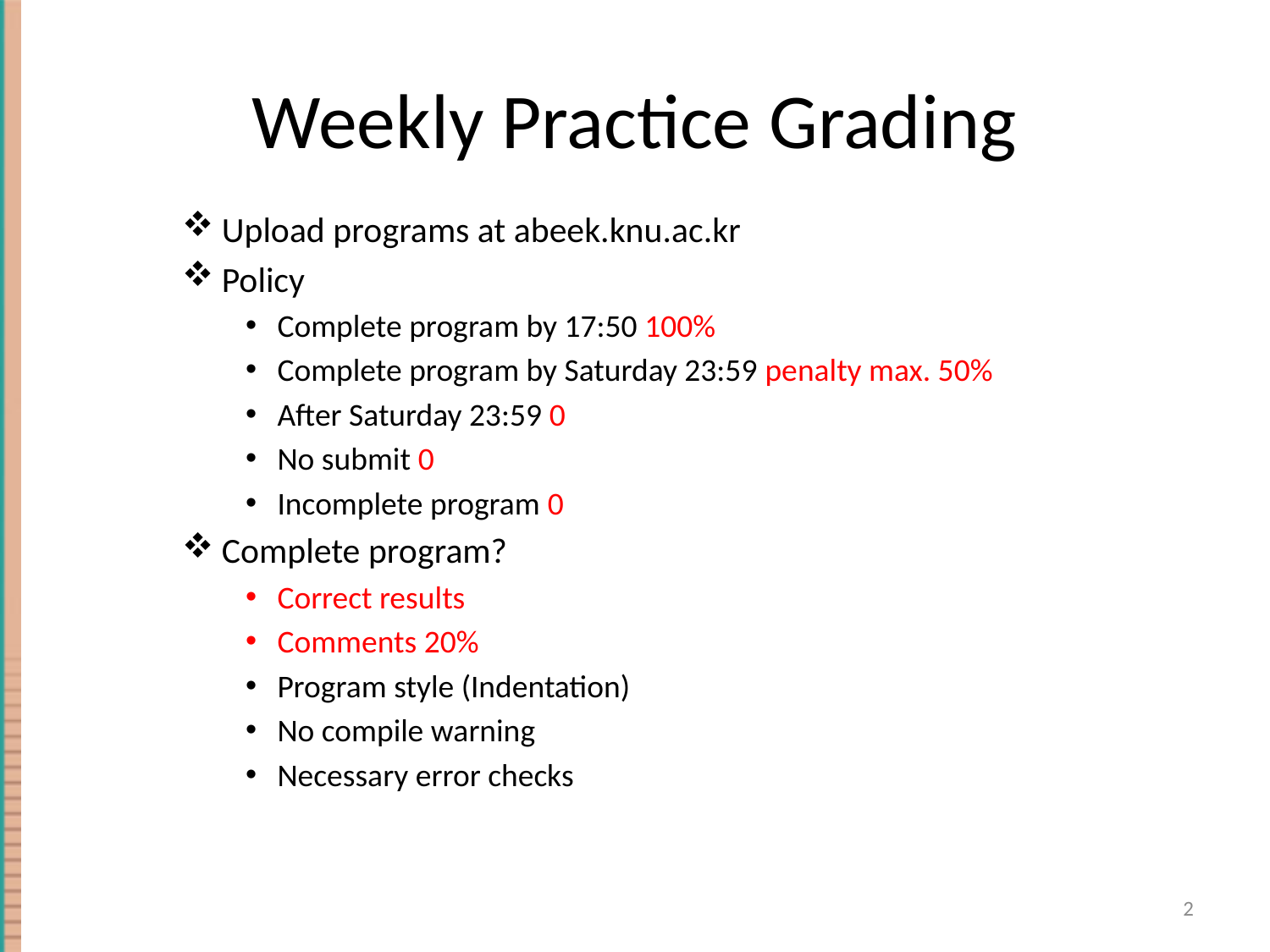

# Weekly Practice Grading
Upload programs at abeek.knu.ac.kr
Policy
Complete program by 17:50 100%
Complete program by Saturday 23:59 penalty max. 50%
After Saturday 23:59 0
No submit 0
Incomplete program 0
Complete program?
Correct results
Comments 20%
Program style (Indentation)
No compile warning
Necessary error checks
2